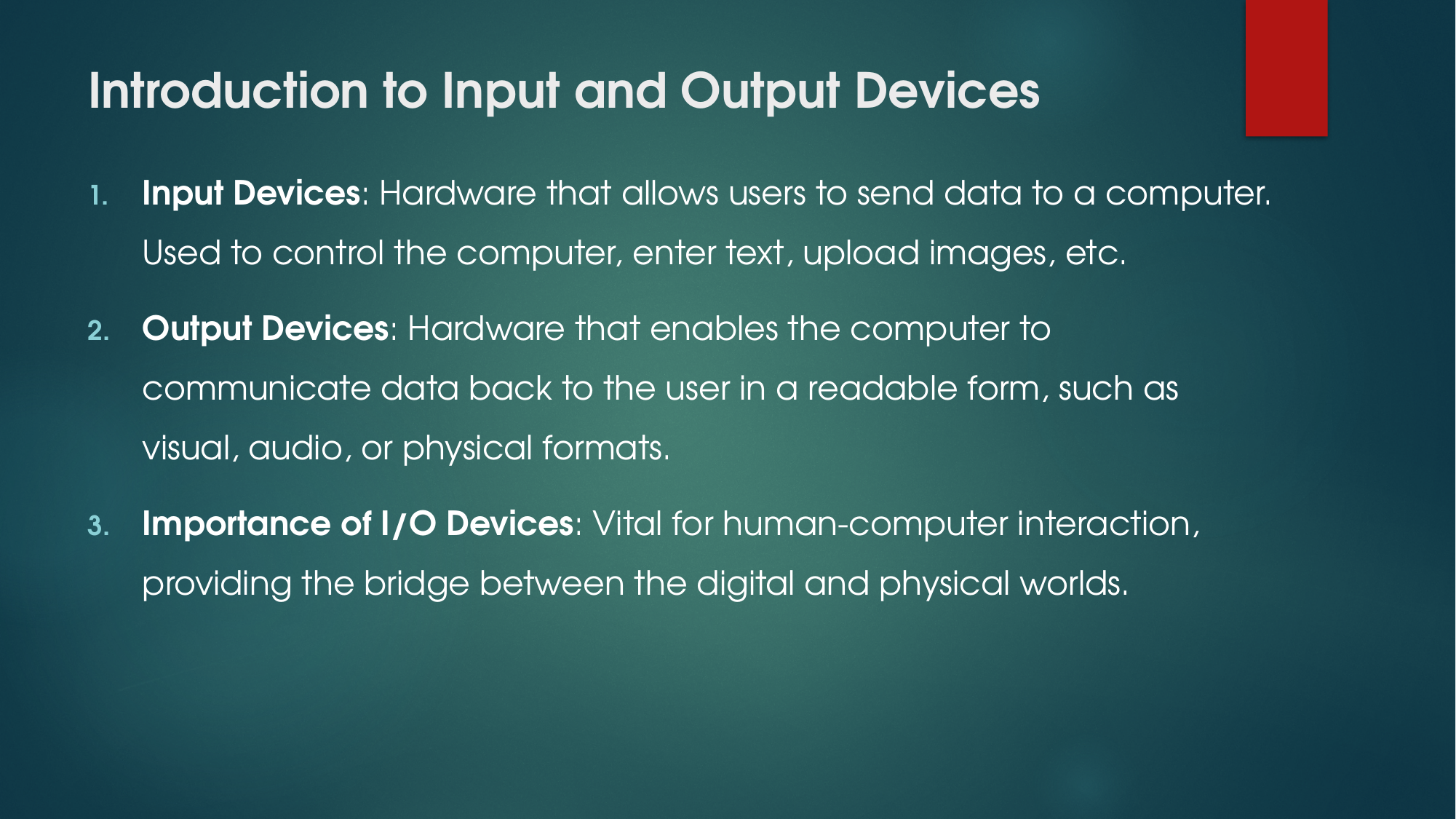

# Introduction to Input and Output Devices
Input Devices: Hardware that allows users to send data to a computer. Used to control the computer, enter text, upload images, etc.
Output Devices: Hardware that enables the computer to communicate data back to the user in a readable form, such as visual, audio, or physical formats.
Importance of I/O Devices: Vital for human-computer interaction, providing the bridge between the digital and physical worlds.